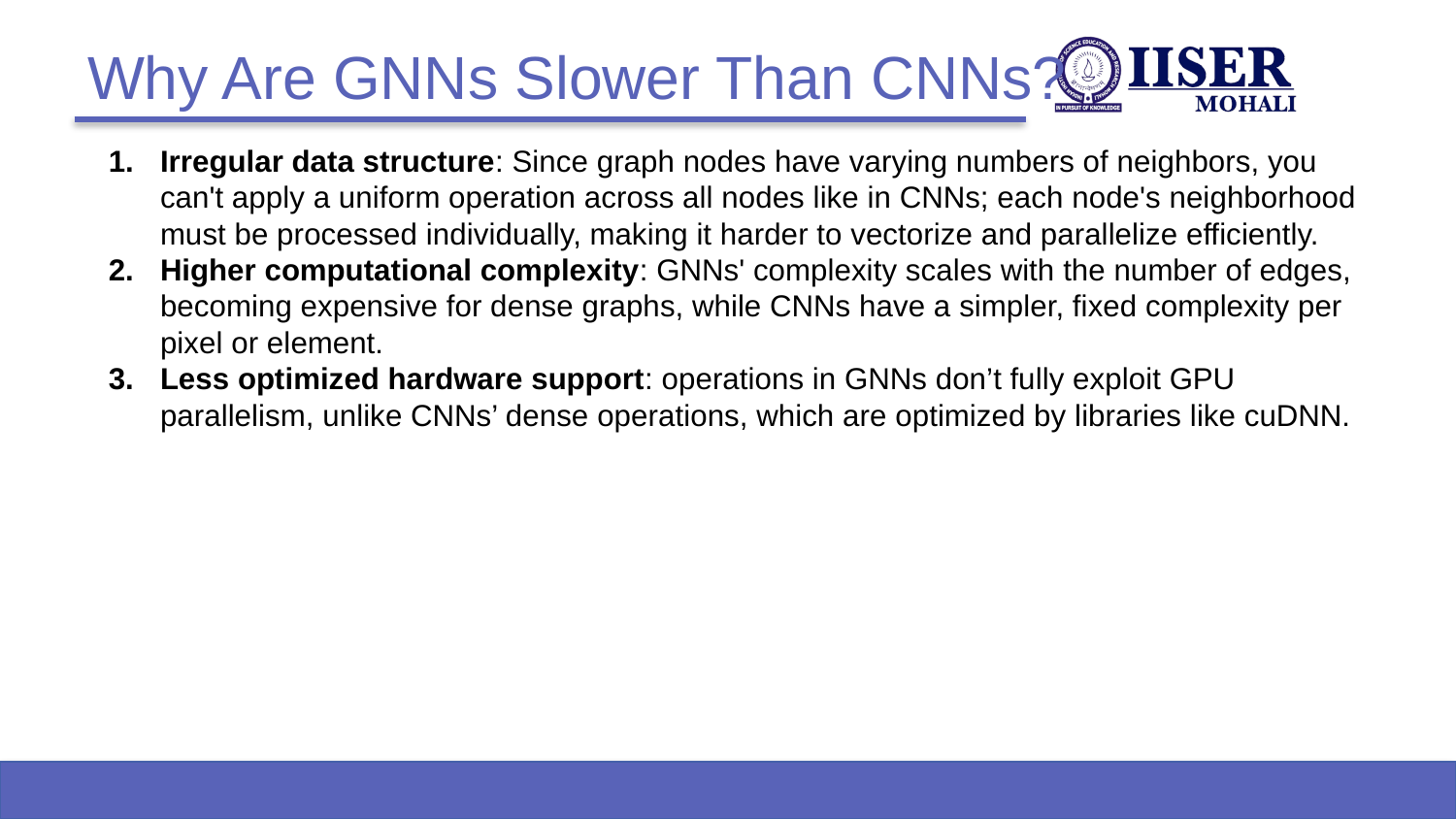

# Why Are GNNs Slower Than CNNs?
Irregular data structure: Since graph nodes have varying numbers of neighbors, you can't apply a uniform operation across all nodes like in CNNs; each node's neighborhood must be processed individually, making it harder to vectorize and parallelize efficiently.
Higher computational complexity: GNNs' complexity scales with the number of edges, becoming expensive for dense graphs, while CNNs have a simpler, fixed complexity per pixel or element.
Less optimized hardware support: operations in GNNs don’t fully exploit GPU parallelism, unlike CNNs’ dense operations, which are optimized by libraries like cuDNN.